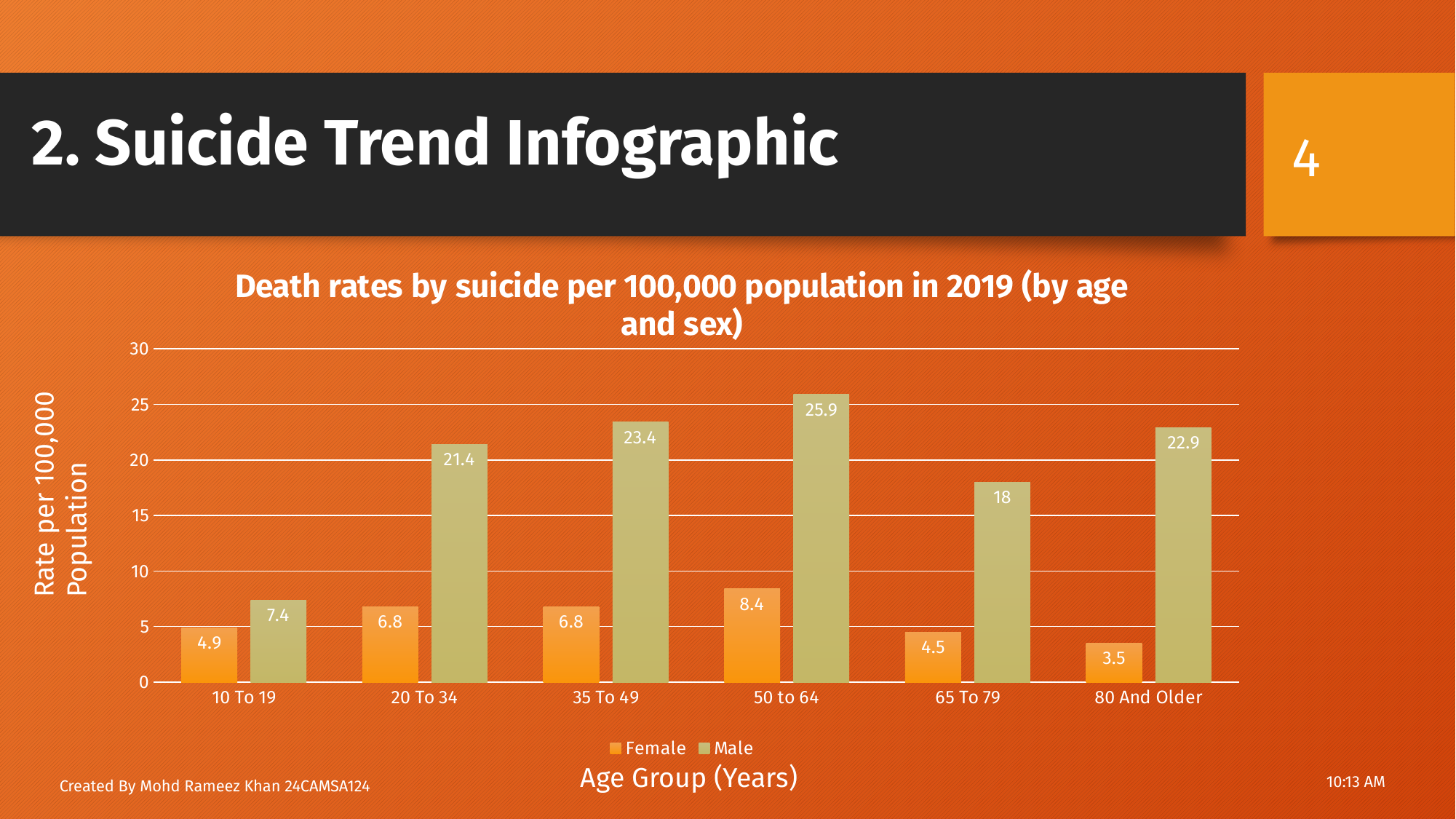

4
# 2. Suicide Trend Infographic

### Chart: Death rates by suicide per 100,000 population in 2019 (by age and sex)

| Category | Female | Male |
|---|---|---|
| 10 To 19 | 4.9 | 7.4 |
| 20 To 34 | 6.8 | 21.4 |
| 35 To 49 | 6.8 | 23.4 |
| 50 to 64 | 8.4 | 25.9 |
| 65 To 79 | 4.5 | 18.0 |
| 80 And Older | 3.5 | 22.9 |
Rate per 100,000 Population
Age Group (Years)
10:13 AM
Created By Mohd Rameez Khan 24CAMSA124